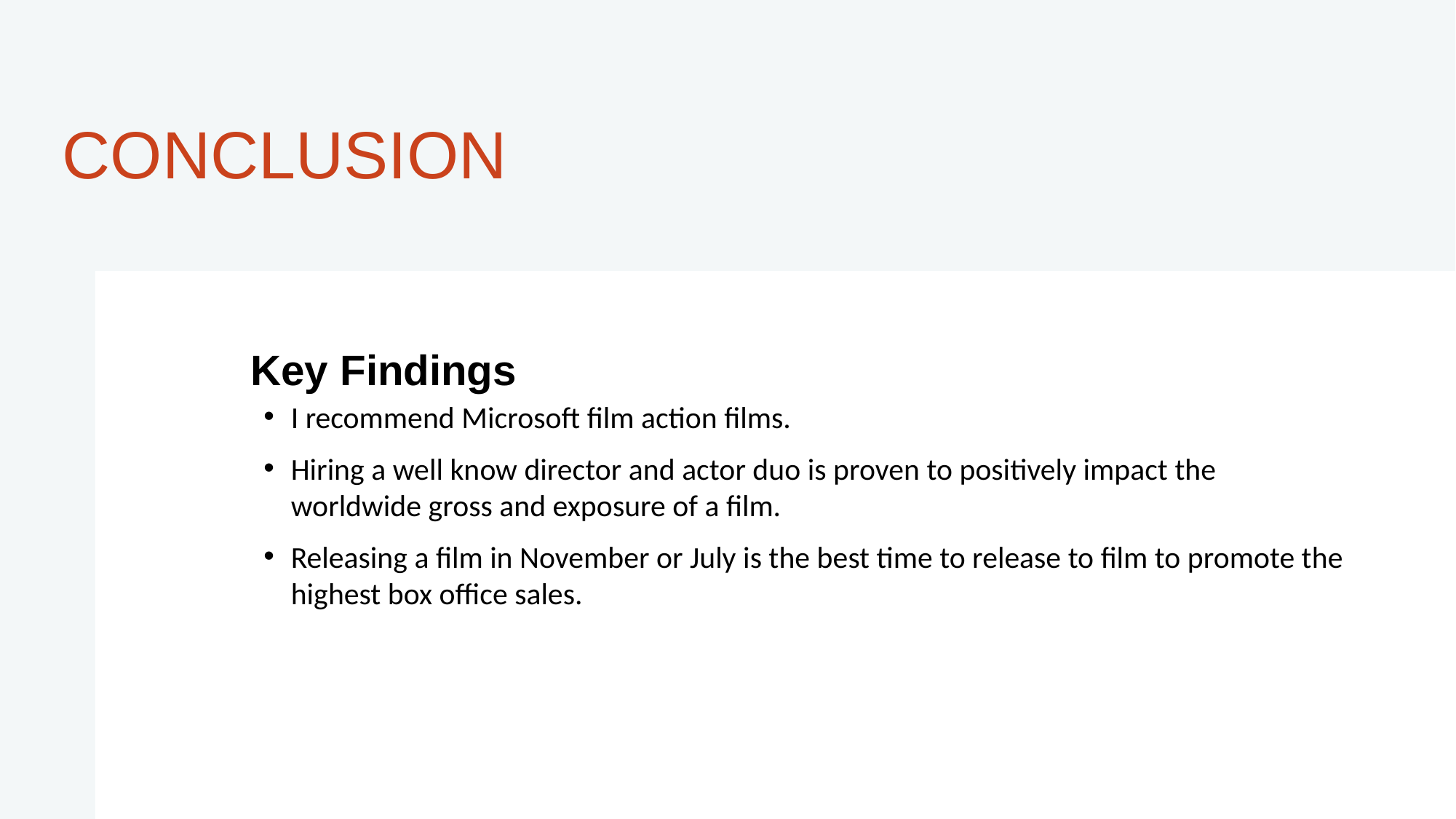

# CONCLUSION

T
Key Findings
I recommend Microsoft film action films.
Hiring a well know director and actor duo is proven to positively impact the worldwide gross and exposure of a film.
Releasing a film in November or July is the best time to release to film to promote the highest box office sales.